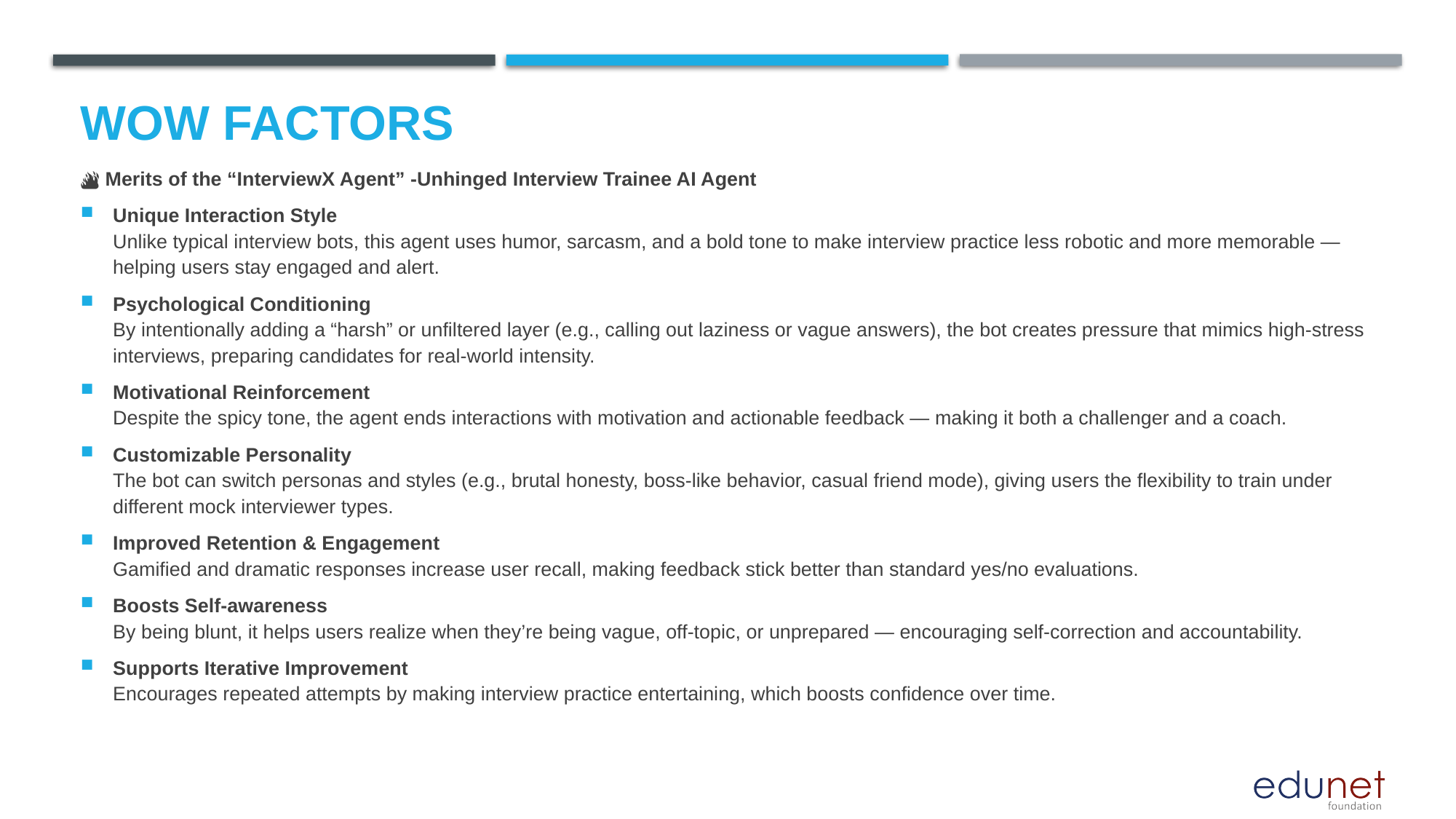

# Wow factors
🔥 Merits of the “InterviewX Agent” -Unhinged Interview Trainee AI Agent
Unique Interaction Style
Unlike typical interview bots, this agent uses humor, sarcasm, and a bold tone to make interview practice less robotic and more memorable — helping users stay engaged and alert.
Psychological Conditioning
By intentionally adding a “harsh” or unfiltered layer (e.g., calling out laziness or vague answers), the bot creates pressure that mimics high-stress interviews, preparing candidates for real-world intensity.
Motivational Reinforcement
Despite the spicy tone, the agent ends interactions with motivation and actionable feedback — making it both a challenger and a coach.
Customizable Personality
The bot can switch personas and styles (e.g., brutal honesty, boss-like behavior, casual friend mode), giving users the flexibility to train under different mock interviewer types.
Improved Retention & Engagement
Gamified and dramatic responses increase user recall, making feedback stick better than standard yes/no evaluations.
Boosts Self-awareness
By being blunt, it helps users realize when they’re being vague, off-topic, or unprepared — encouraging self-correction and accountability.
Supports Iterative Improvement
Encourages repeated attempts by making interview practice entertaining, which boosts confidence over time.